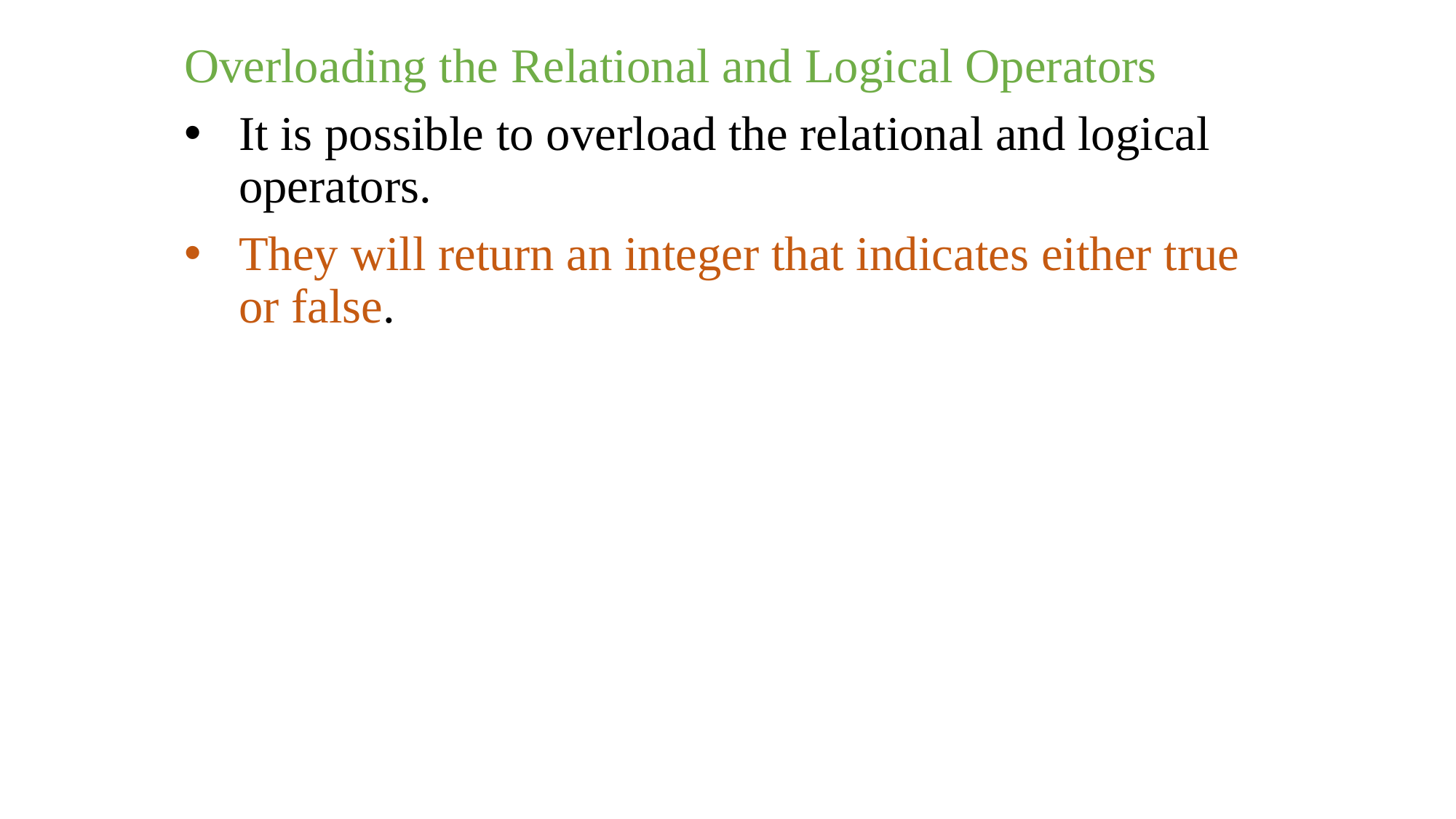

Overloading the Relational and Logical Operators
It is possible to overload the relational and logical operators.
They will return an integer that indicates either true or false.